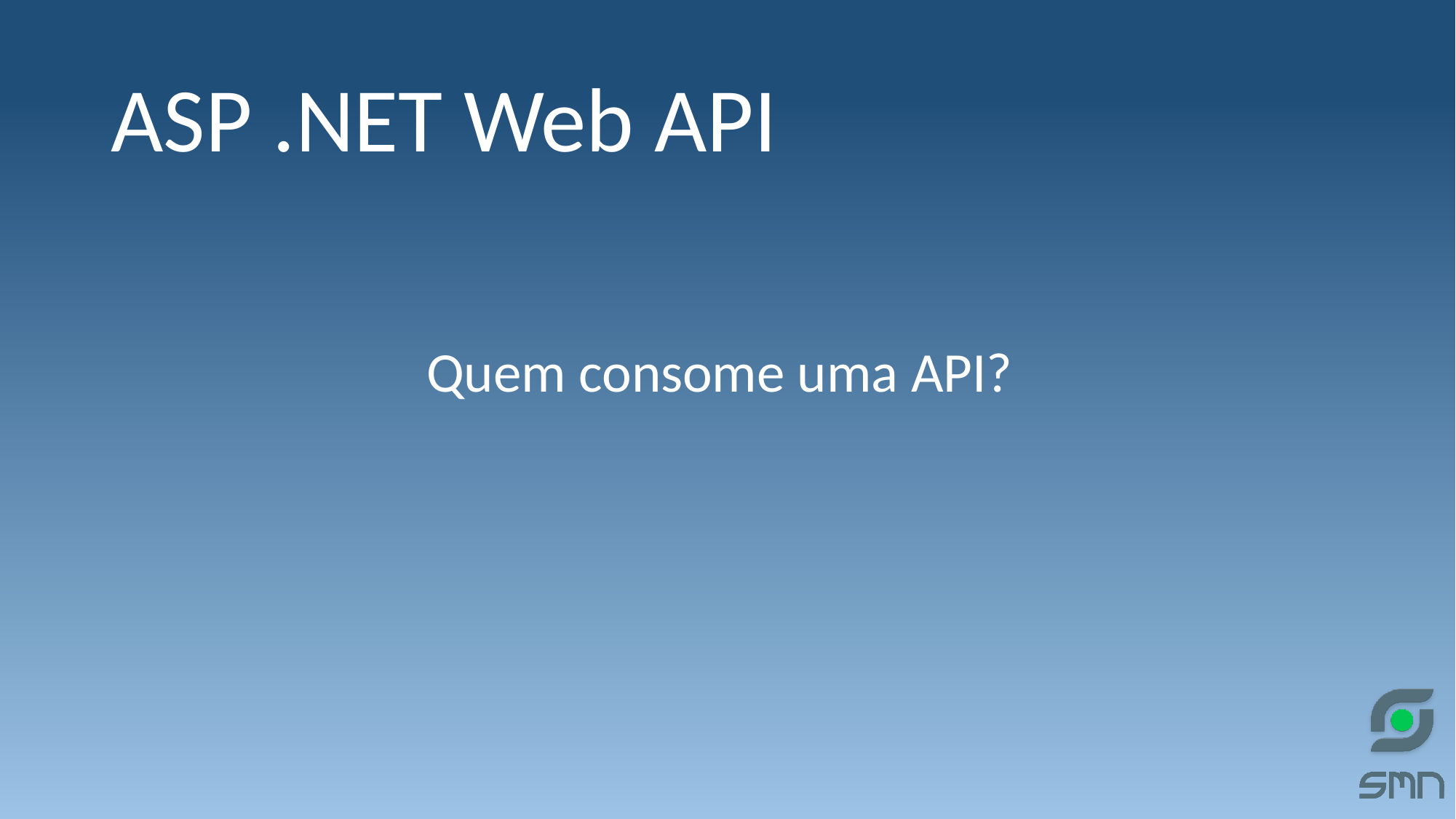

# ASP .NET Web API
Quem consome uma API?